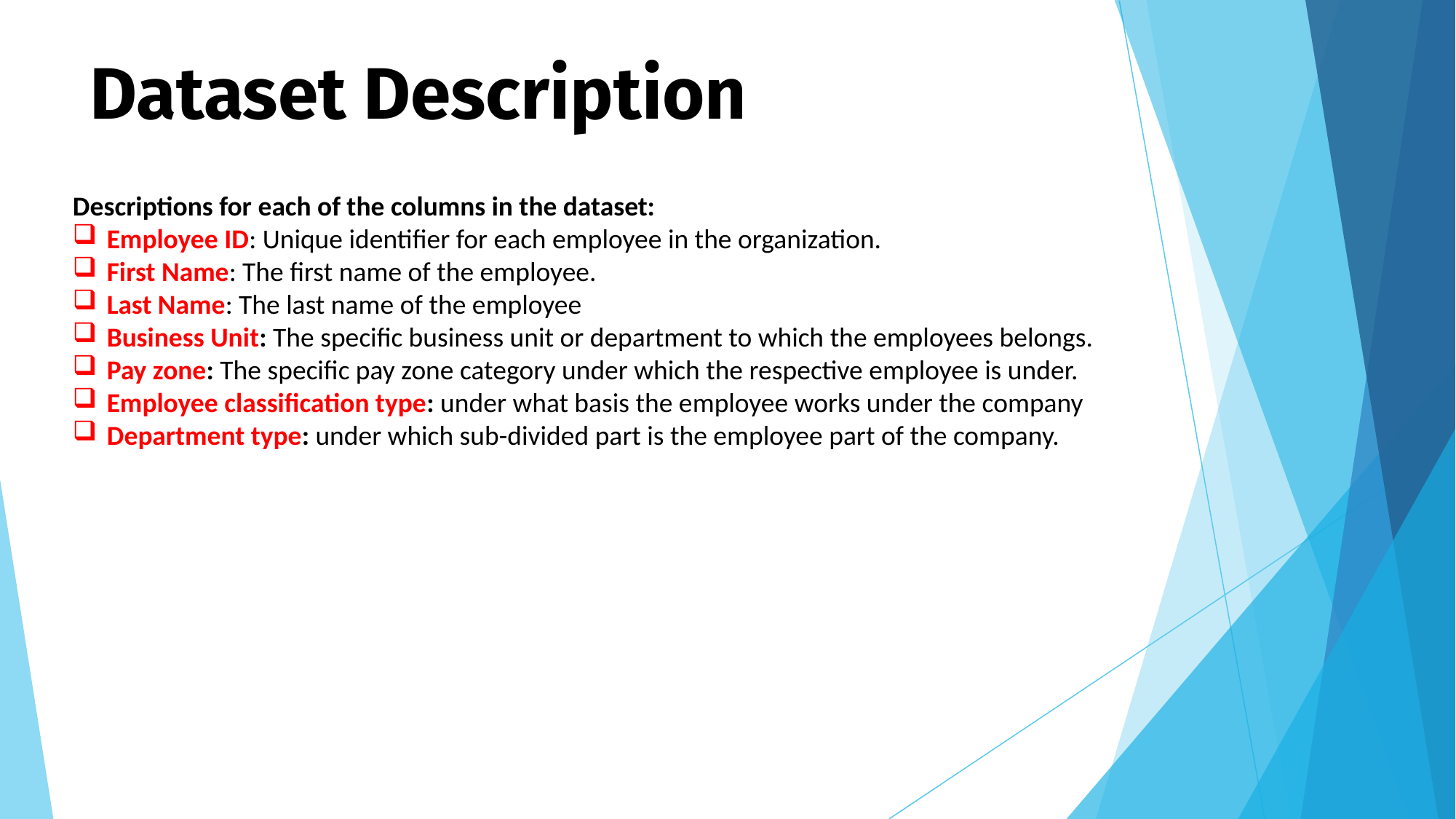

# Dataset Description
Descriptions for each of the columns in the dataset:
Employee ID: Unique identifier for each employee in the organization.
First Name: The first name of the employee.
Last Name: The last name of the employee
Business Unit: The specific business unit or department to which the employees belongs.
Pay zone: The specific pay zone category under which the respective employee is under.
Employee classification type: under what basis the employee works under the company
Department type: under which sub-divided part is the employee part of the company.